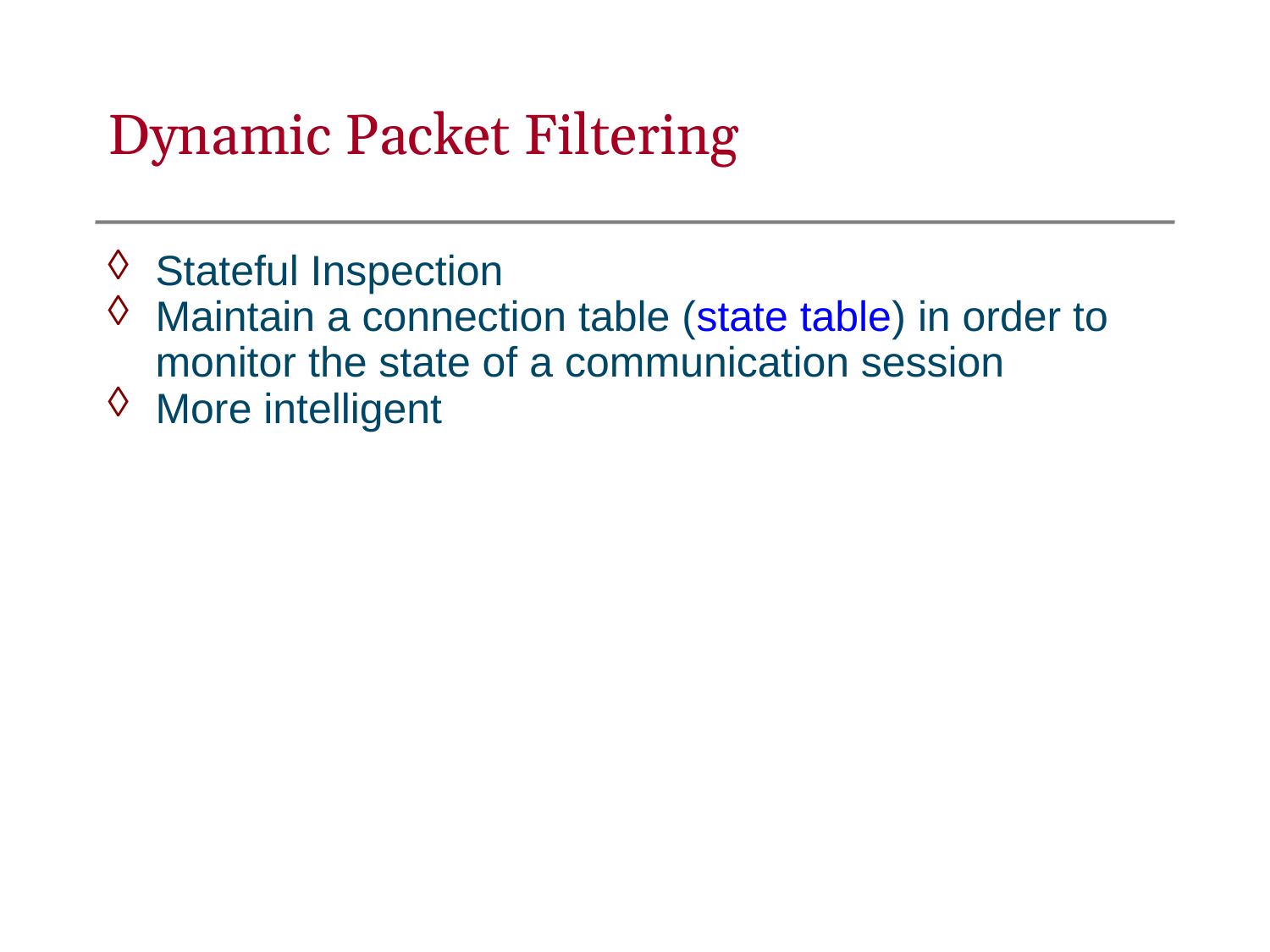

Dynamic Packet Filtering
Stateful Inspection
Maintain a connection table (state table) in order to monitor the state of a communication session
More intelligent